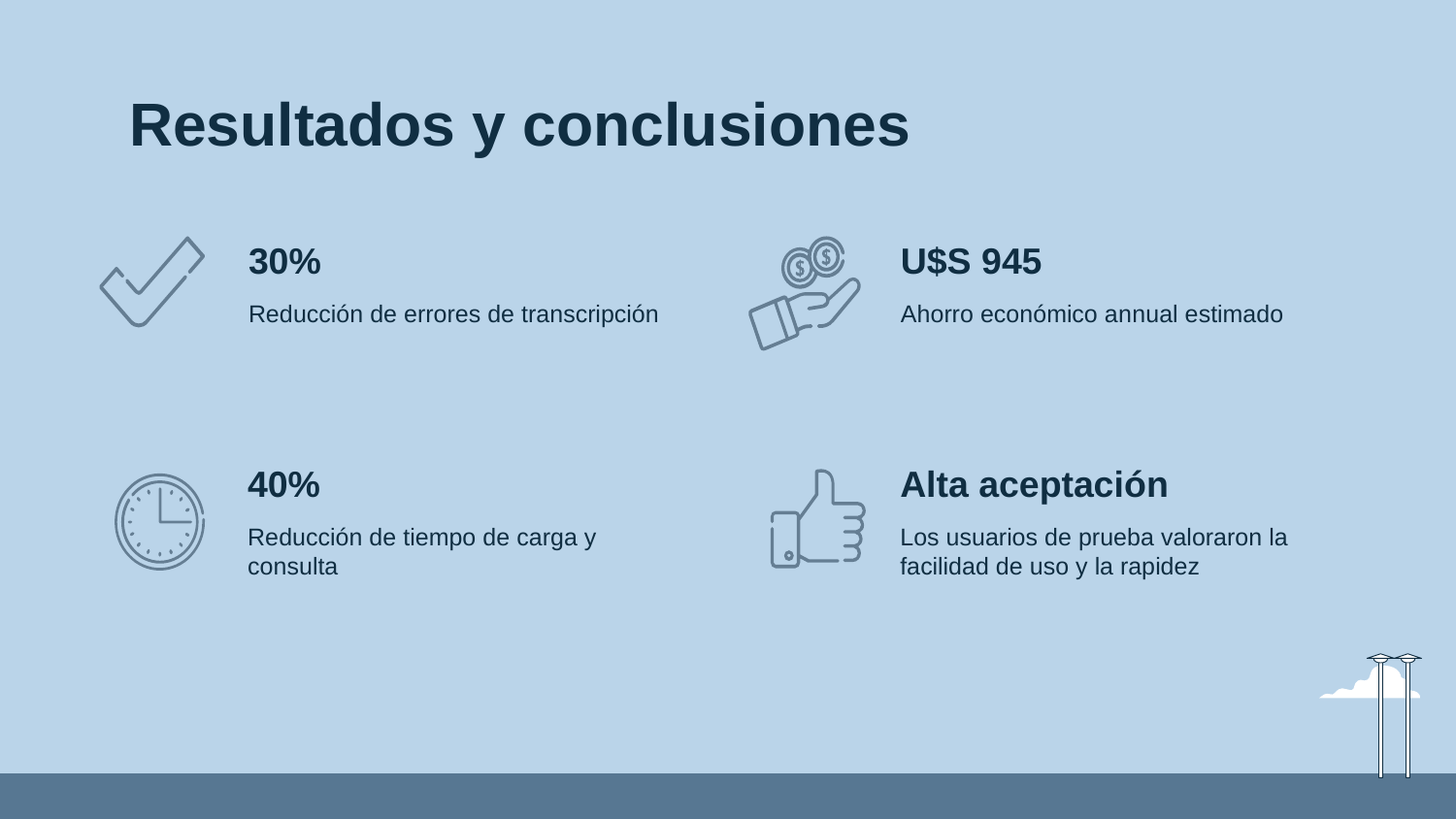

# Resultados y conclusiones

30%
U$S 945
Reducción de errores de transcripción
Ahorro económico annual estimado
40%
Alta aceptación

Reducción de tiempo de carga y consulta
Los usuarios de prueba valoraron la facilidad de uso y la rapidez